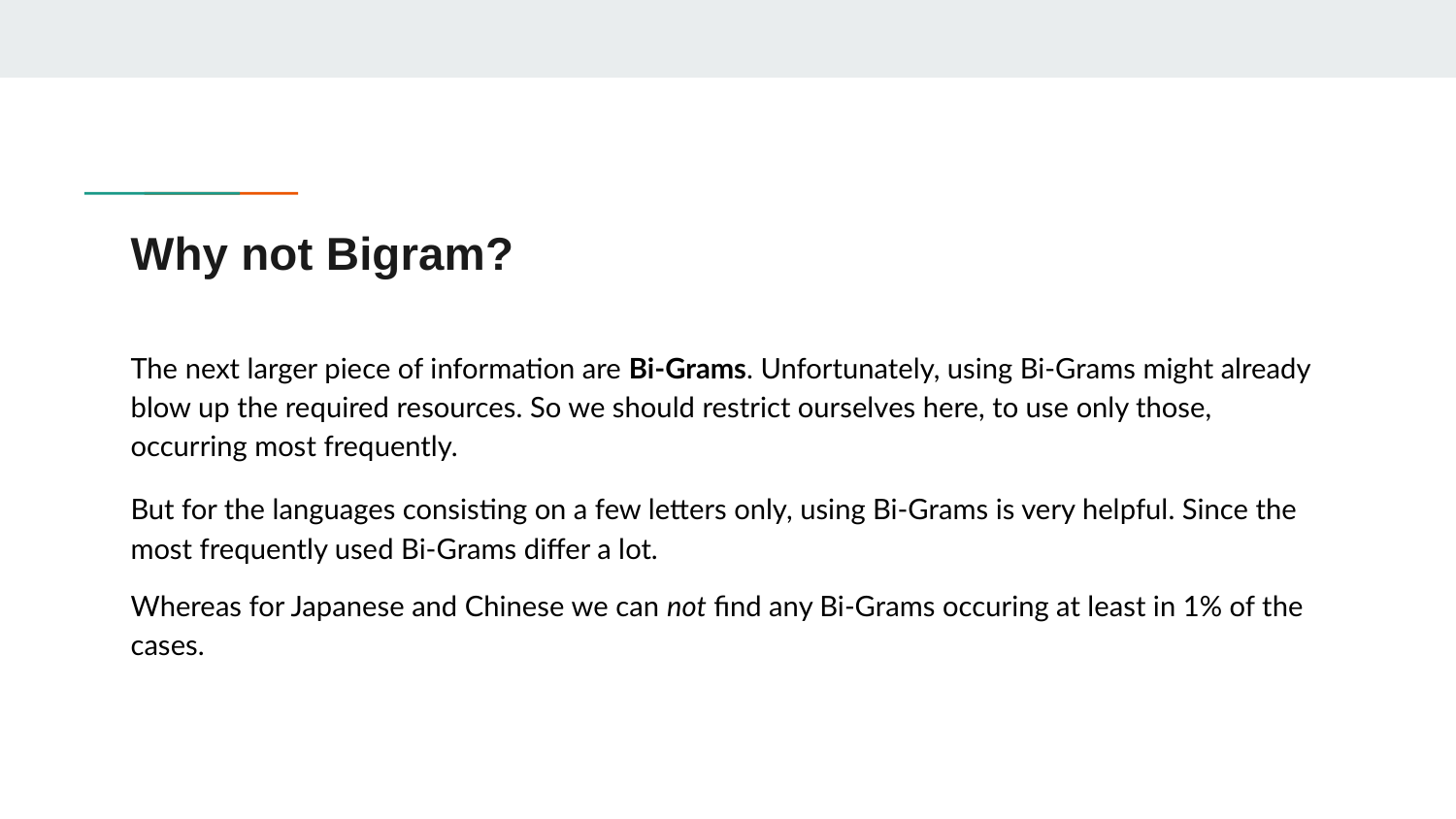

# Why not Bigram?
The next larger piece of information are Bi-Grams. Unfortunately, using Bi-Grams might already blow up the required resources. So we should restrict ourselves here, to use only those, occurring most frequently.
But for the languages consisting on a few letters only, using Bi-Grams is very helpful. Since the most frequently used Bi-Grams differ a lot.
Whereas for Japanese and Chinese we can not find any Bi-Grams occuring at least in 1% of the cases.